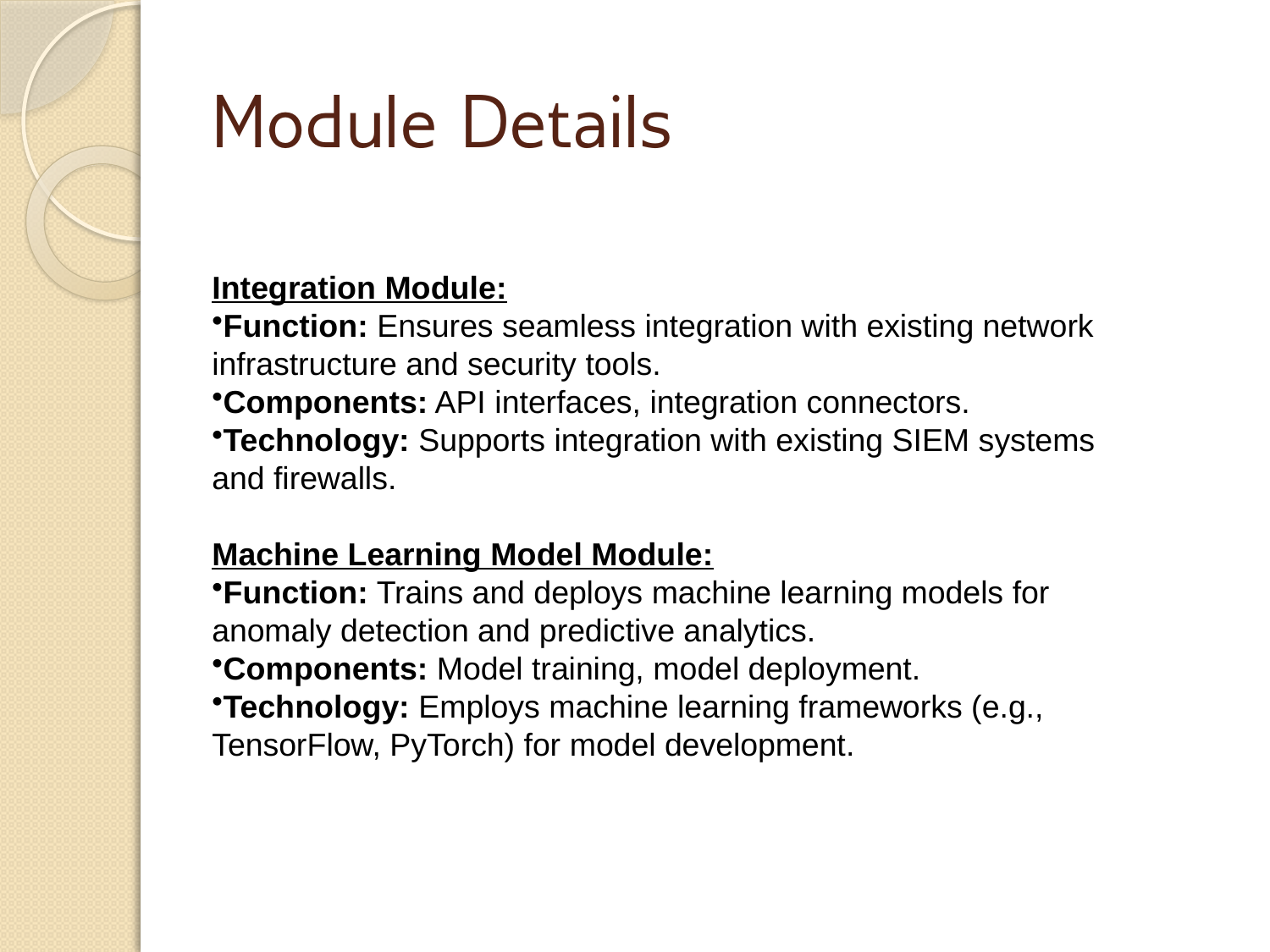

# Module Details
Integration Module:
Function: Ensures seamless integration with existing network infrastructure and security tools.
Components: API interfaces, integration connectors.
Technology: Supports integration with existing SIEM systems and firewalls.

Machine Learning Model Module:
Function: Trains and deploys machine learning models for anomaly detection and predictive analytics.
Components: Model training, model deployment.
Technology: Employs machine learning frameworks (e.g., TensorFlow, PyTorch) for model development.